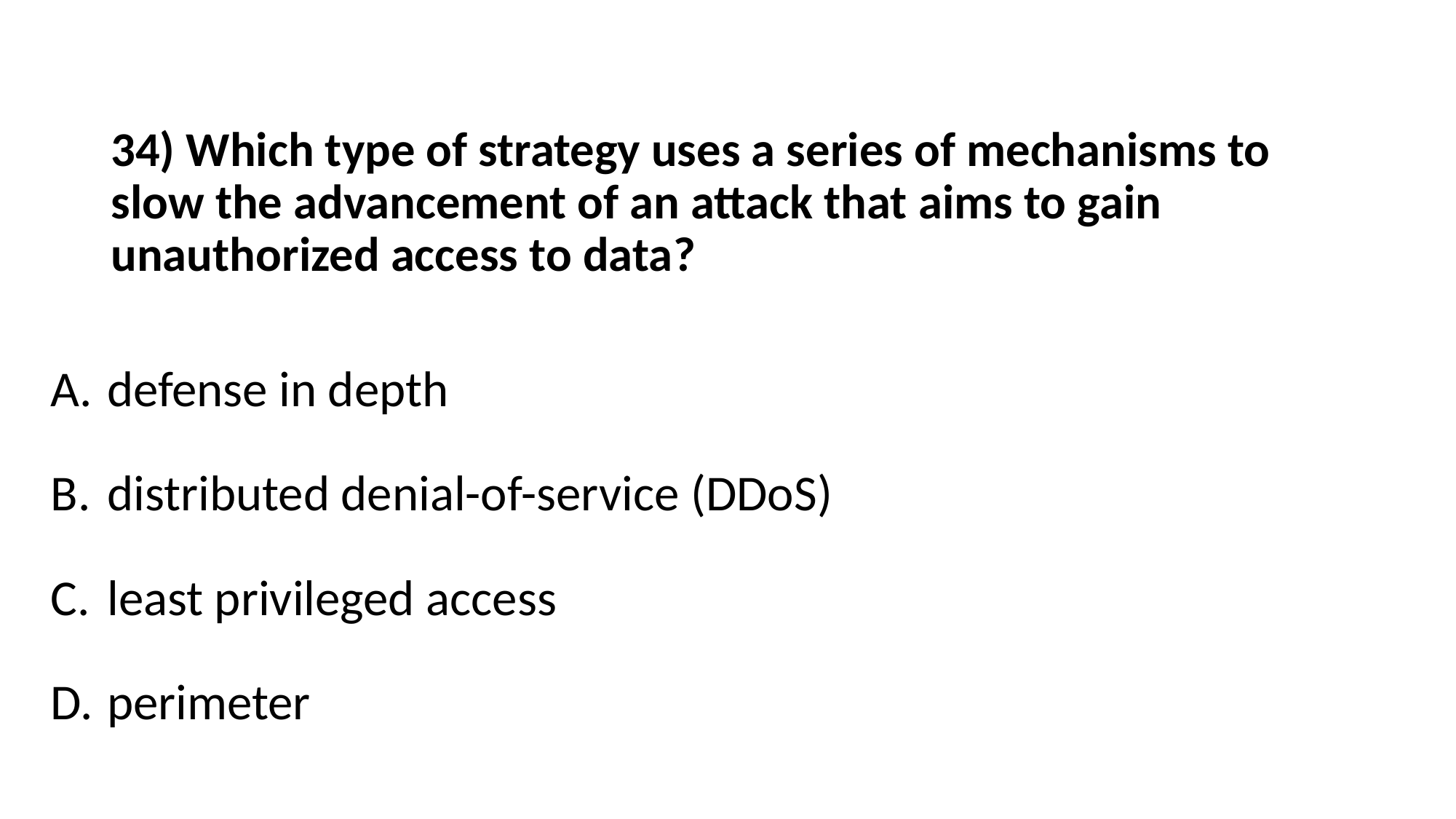

# 34) Which type of strategy uses a series of mechanisms to slow the advancement of an attack that aims to gain unauthorized access to data?
defense in depth
distributed denial-of-service (DDoS)
least privileged access
perimeter